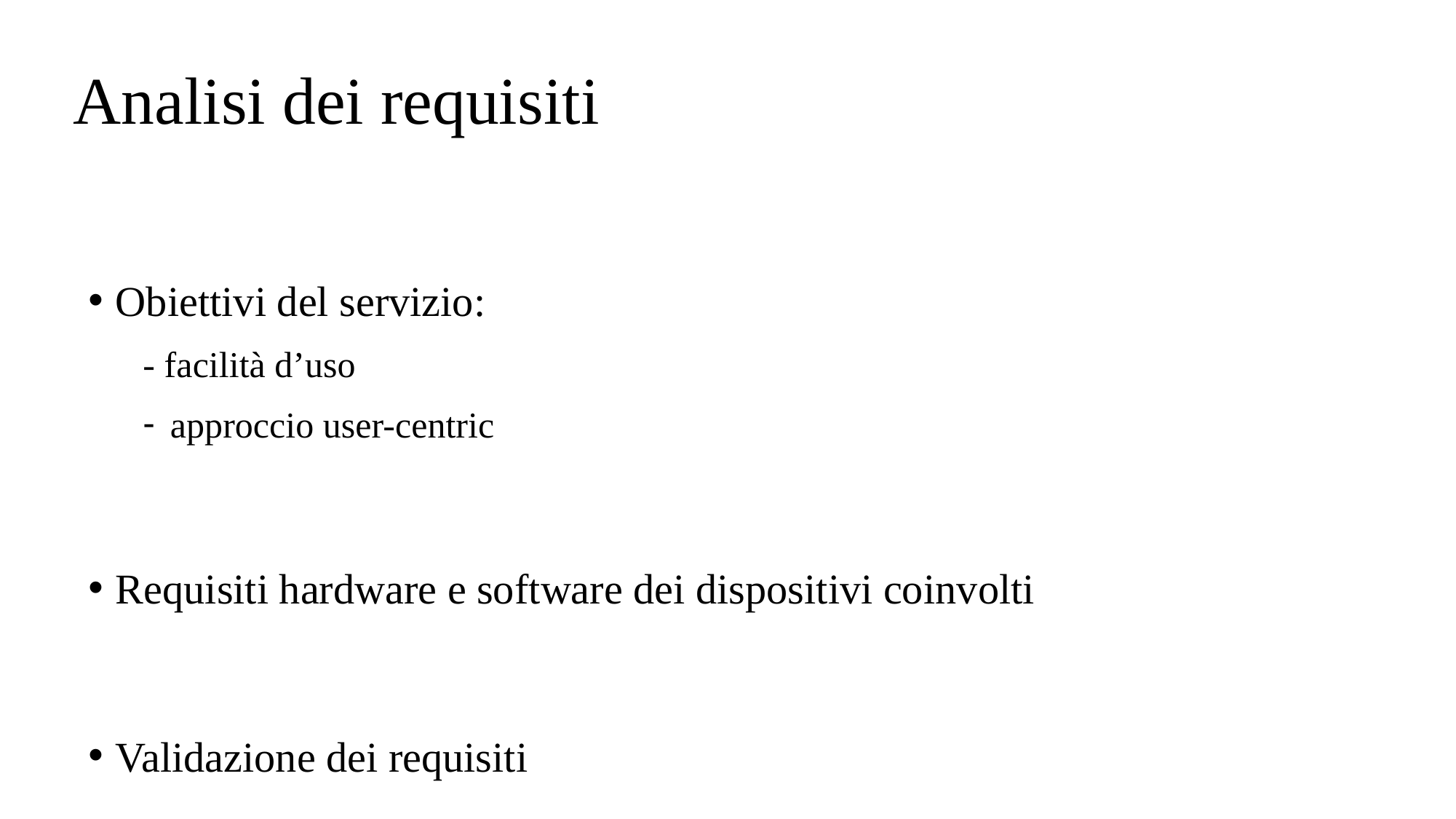

# Analisi dei requisiti
Obiettivi del servizio:
- facilità d’uso
approccio user-centric
Requisiti hardware e software dei dispositivi coinvolti
Validazione dei requisiti